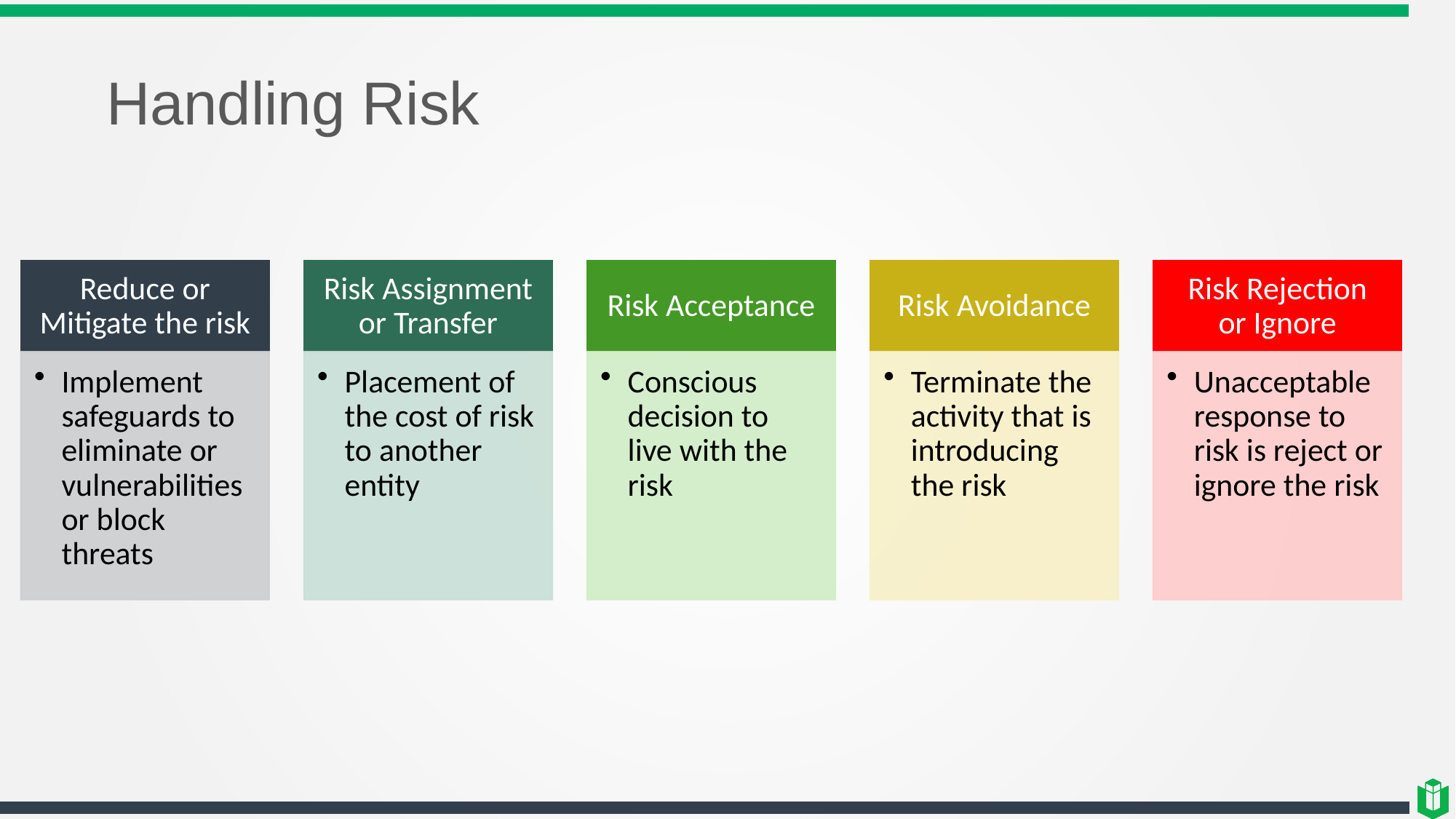

# Handling Risk
Reduce or Mitigate the risk
Implement safeguards to eliminate or vulnerabilities or block threats
Risk Assignment or Transfer
Placement of the cost of risk to another entity
Risk Acceptance
Conscious decision to live with the risk
Risk Avoidance
Terminate the activity that is introducing the risk
Risk Rejection or Ignore
Unacceptable response to risk is reject or ignore the risk